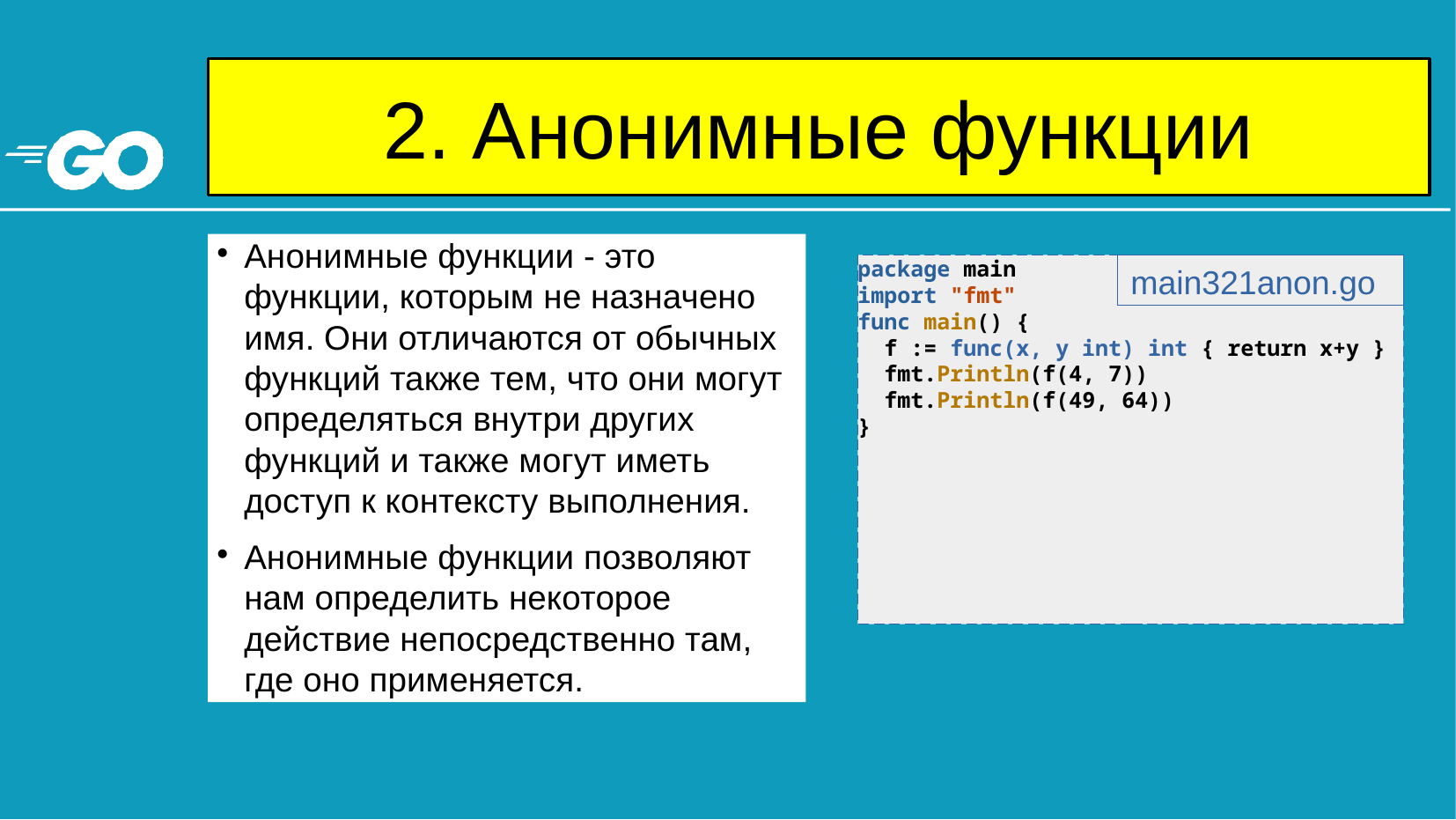

# 2. Анонимные функции
Анонимные функции - это функции, которым не назначено имя. Они отличаются от обычных функций также тем, что они могут определяться внутри других функций и также могут иметь доступ к контексту выполнения.
Анонимные функции позволяют нам определить некоторое действие непосредственно там, где оно применяется.
package main
import "fmt"
func main() {
  f := func(x, y int) int { return x+y }
  fmt.Println(f(4, 7))
  fmt.Println(f(49, 64))
}
main321anon.go